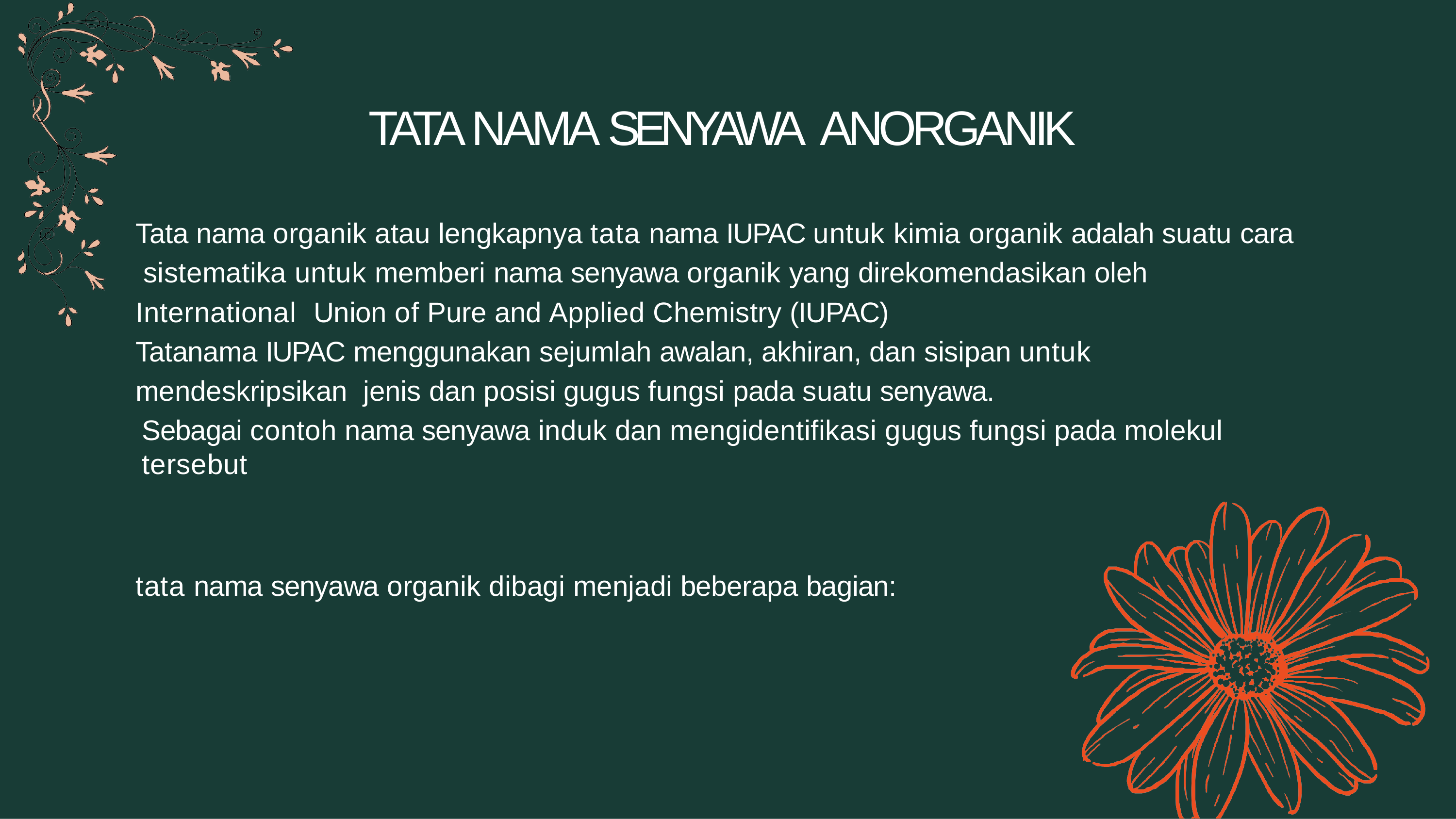

# TATA NAMA SENYAWA ANORGANIK
Tata nama organik atau lengkapnya tata nama IUPAC untuk kimia organik adalah suatu cara  sistematika untuk memberi nama senyawa organik yang direkomendasikan oleh International  Union of Pure and Applied Chemistry (IUPAC)
Tatanama IUPAC menggunakan sejumlah awalan, akhiran, dan sisipan untuk mendeskripsikan  jenis dan posisi gugus fungsi pada suatu senyawa.
Sebagai contoh nama senyawa induk dan mengidentifikasi gugus fungsi pada molekul tersebut

tata nama senyawa organik dibagi menjadi beberapa bagian: